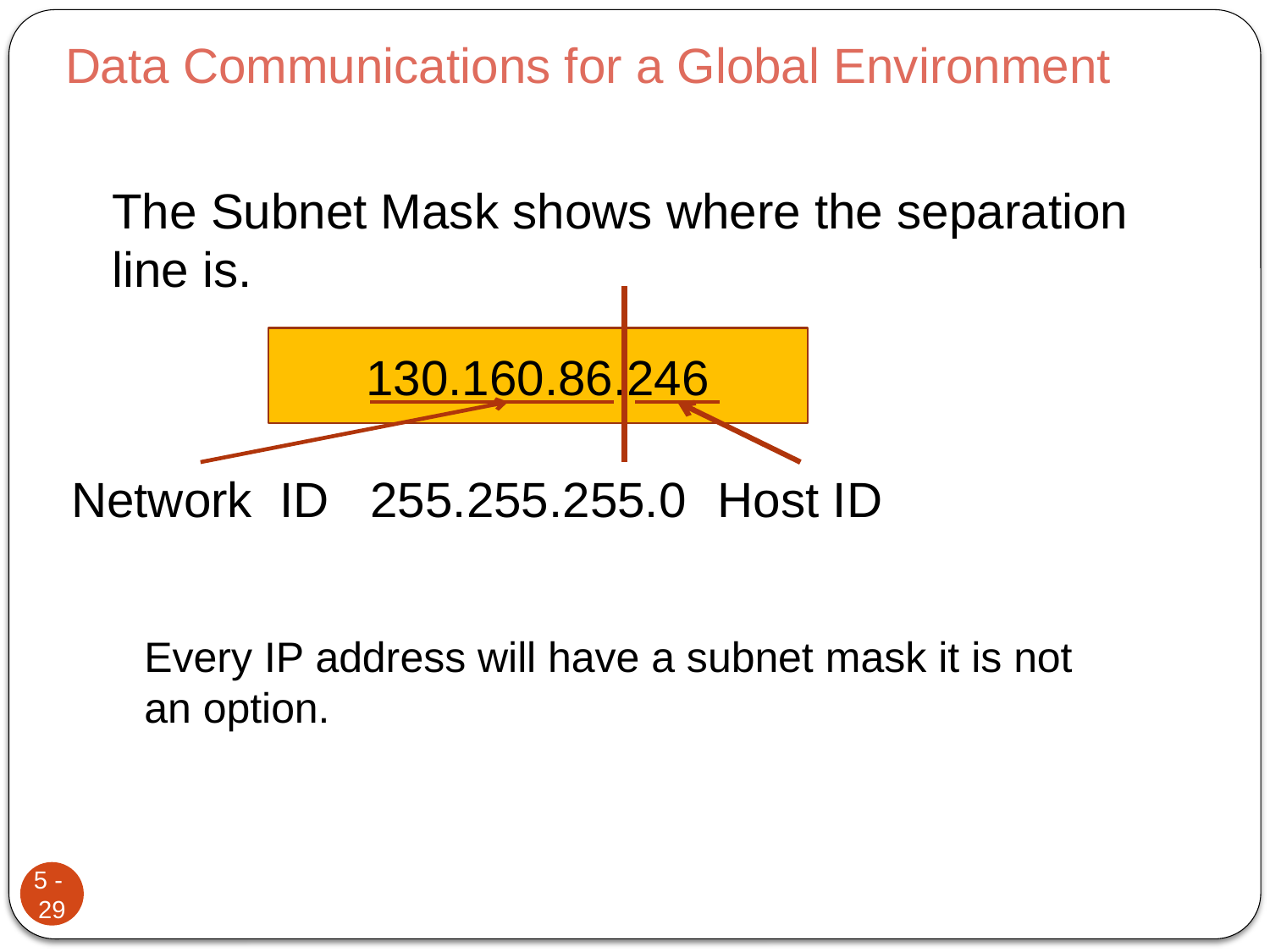

Data Communications for a Global Environment
The Subnet Mask shows where the separation
line is.
130.160.86.246
Network  ID
255.255.255.0
Host ID
Every IP address will have a subnet mask it is not
an option.
5 - 29